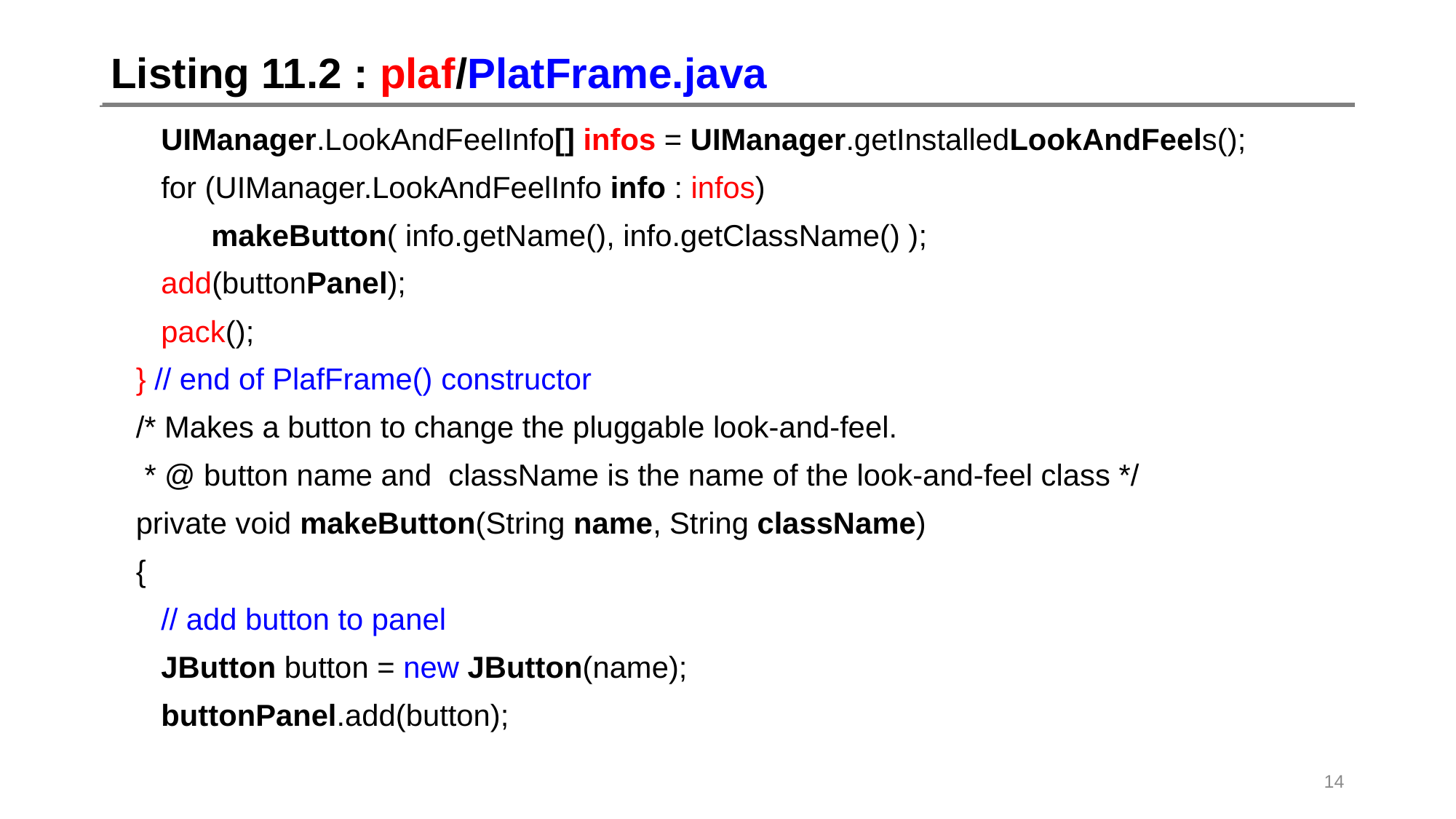

# Listing 11.2 : plaf/PlatFrame.java
      UIManager.LookAndFeelInfo[] infos = UIManager.getInstalledLookAndFeels();
      for (UIManager.LookAndFeelInfo info : infos)
            makeButton( info.getName(), info.getClassName() );
      add(buttonPanel);
      pack();
   } // end of PlafFrame() constructor
   /* Makes a button to change the pluggable look-and-feel.
    * @ button name and  className is the name of the look-and-feel class */
   private void makeButton(String name, String className)
   {
      // add button to panel
      JButton button = new JButton(name);
      buttonPanel.add(button);
14